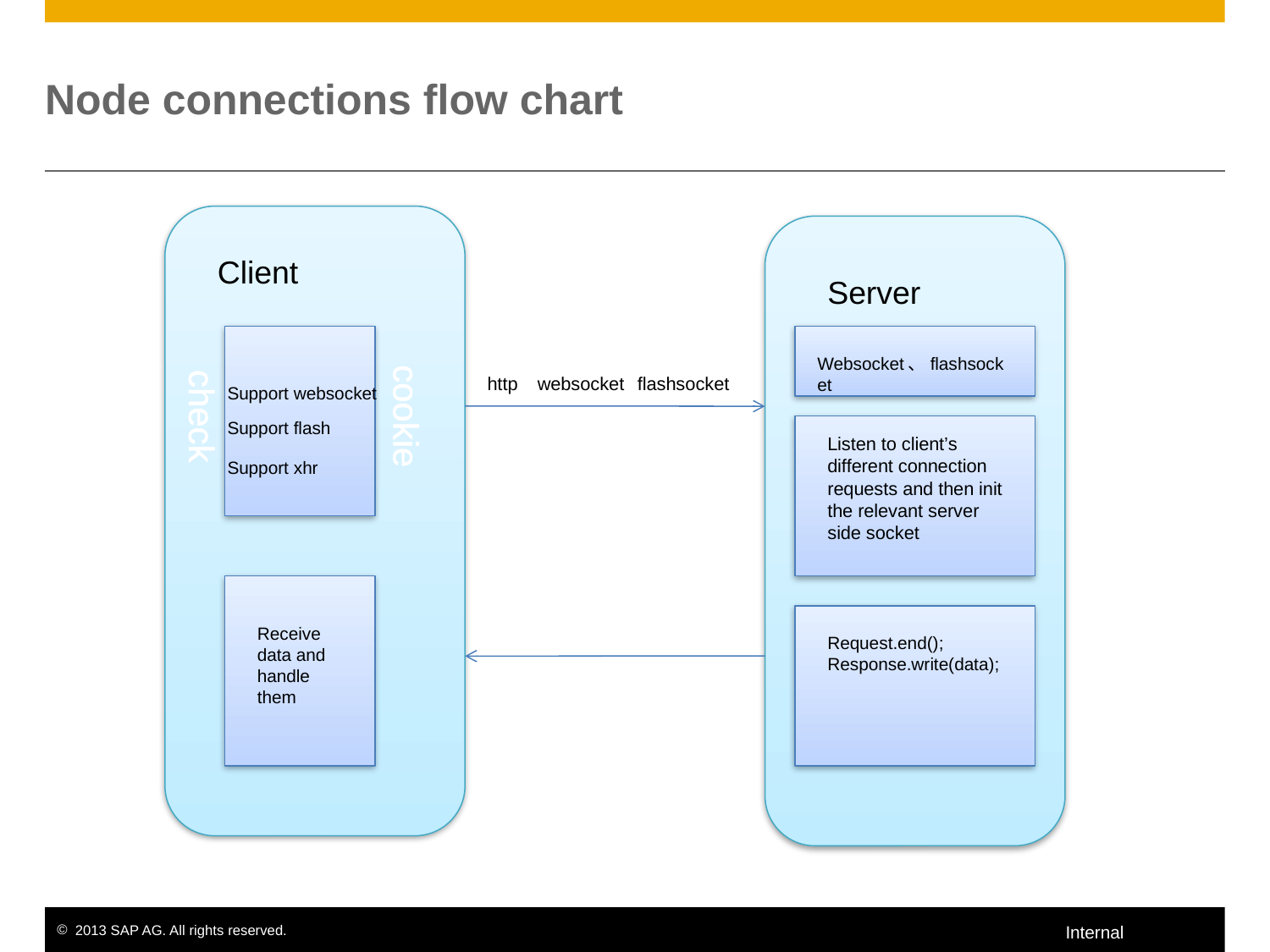

# Node connections flow chart

Client
Server

Websocket、flashsocket
http
websocket
flashsocket
Support websocket
check
cookie
Support flash

Listen to client’s different connection requests and then init the relevant server side socket
Support xhr

Receive data and handle them
Request.end();
Response.write(data);